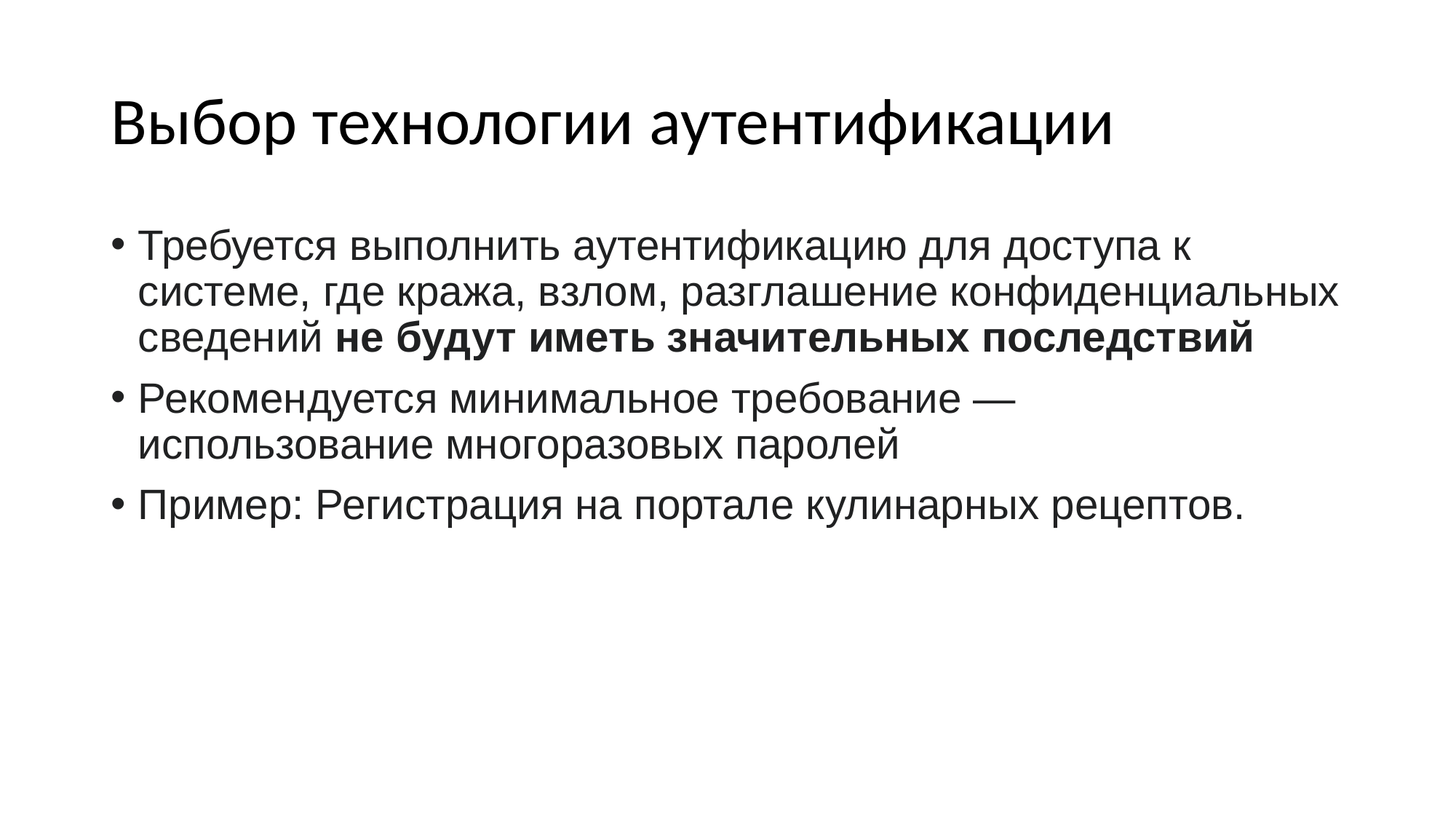

# Выбор технологии аутентификации
Требуется выполнить аутентификацию для доступа к системе, где кража, взлом, разглашение конфиденциальных сведений не будут иметь значительных последствий
Рекомендуется минимальное требование —
использование многоразовых паролей
Пример: Регистрация на портале кулинарных рецептов.